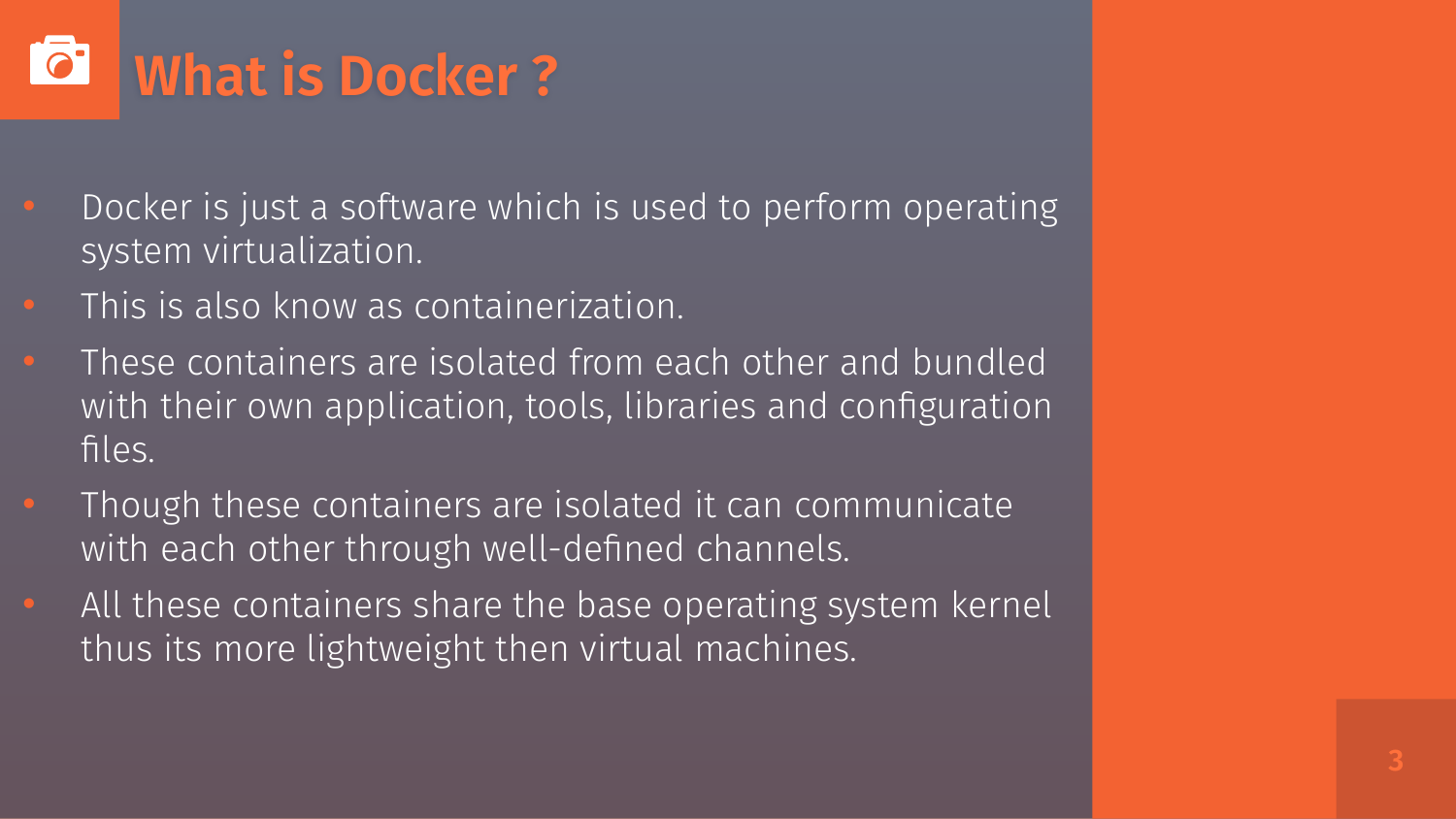

# What is Docker ?

Docker is just a software which is used to perform operating system virtualization.
This is also know as containerization.
These containers are isolated from each other and bundled with their own application, tools, libraries and configuration files.
Though these containers are isolated it can communicate with each other through well-defined channels.
All these containers share the base operating system kernel thus its more lightweight then virtual machines.
3